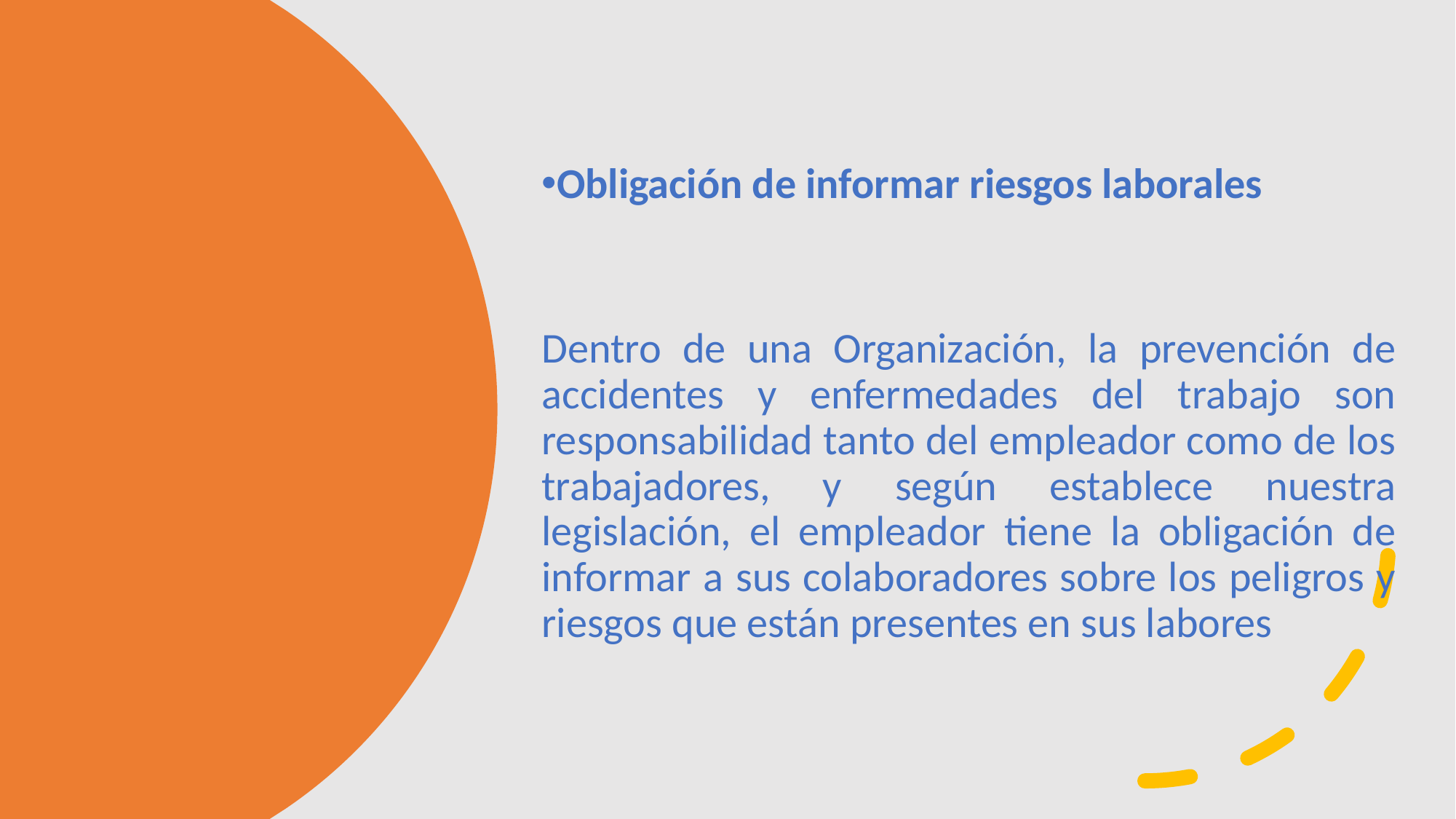

Obligación de informar riesgos laborales

Dentro de una Organización, la prevención de accidentes y enfermedades del trabajo son responsabilidad tanto del empleador como de los trabajadores, y según establece nuestra legislación, el empleador tiene la obligación de informar a sus colaboradores sobre los peligros y riesgos que están presentes en sus labores